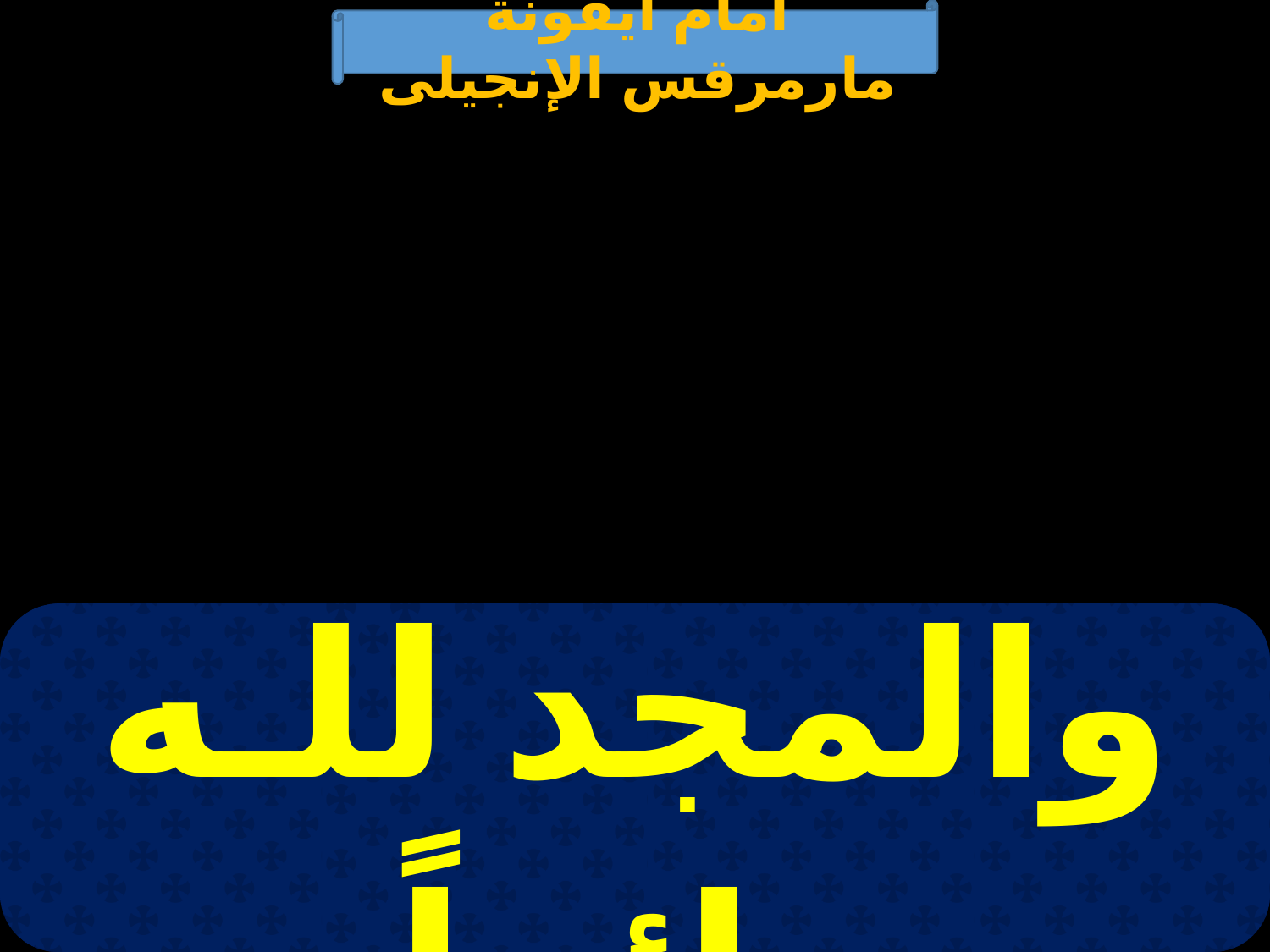

أمام أيقونة مارمرقس الإنجيلى
| والمجد للـه دائماً |
| --- |